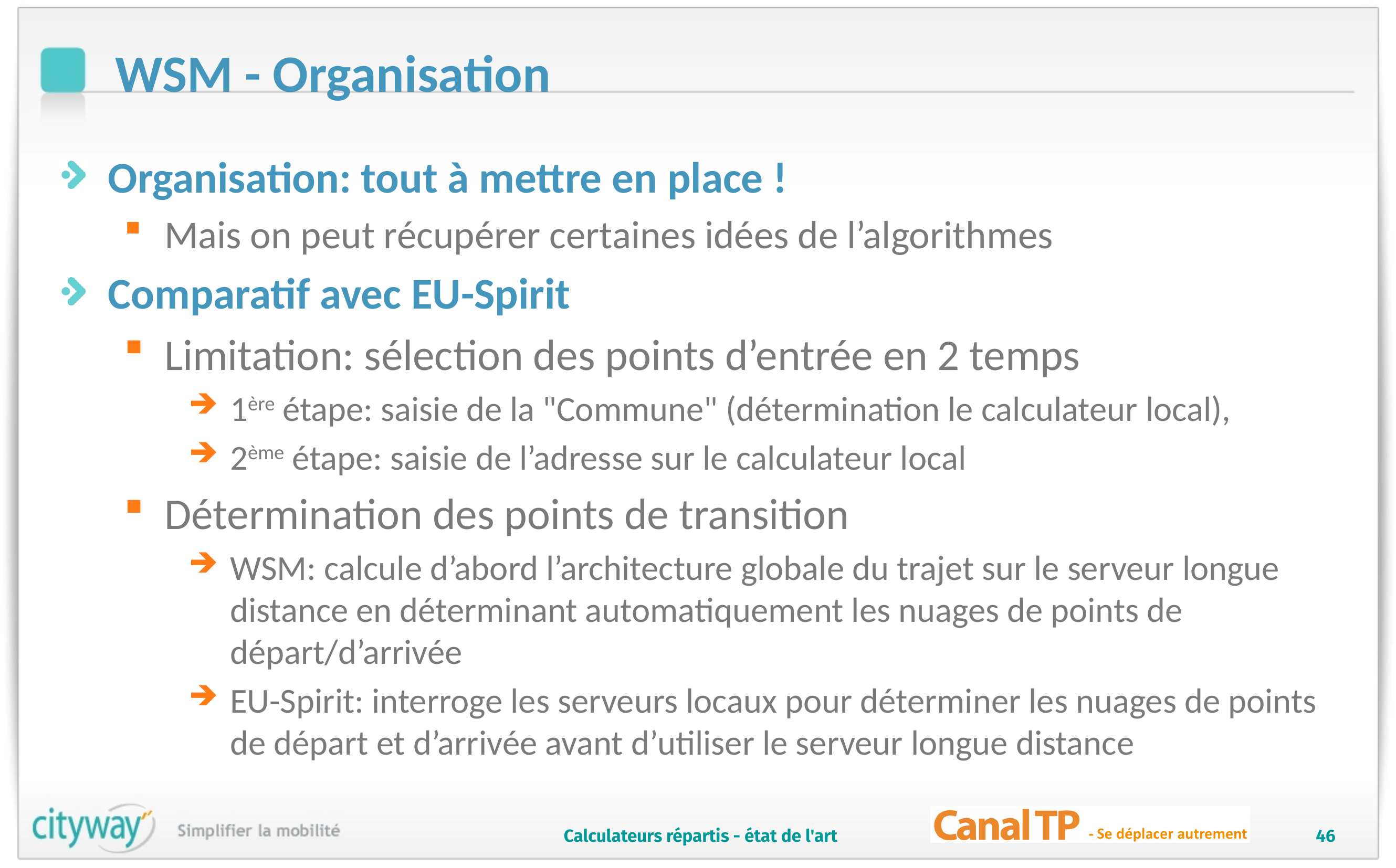

# WSM - Organisation
Organisation: tout à mettre en place !
Mais on peut récupérer certaines idées de l’algorithmes
Comparatif avec EU-Spirit
Limitation: sélection des points d’entrée en 2 temps
1ère étape: saisie de la "Commune" (détermination le calculateur local),
2ème étape: saisie de l’adresse sur le calculateur local
Détermination des points de transition
WSM: calcule d’abord l’architecture globale du trajet sur le serveur longue distance en déterminant automatiquement les nuages de points de départ/d’arrivée
EU-Spirit: interroge les serveurs locaux pour déterminer les nuages de points de départ et d’arrivée avant d’utiliser le serveur longue distance

Calculateurs répartis - état de l'art
46